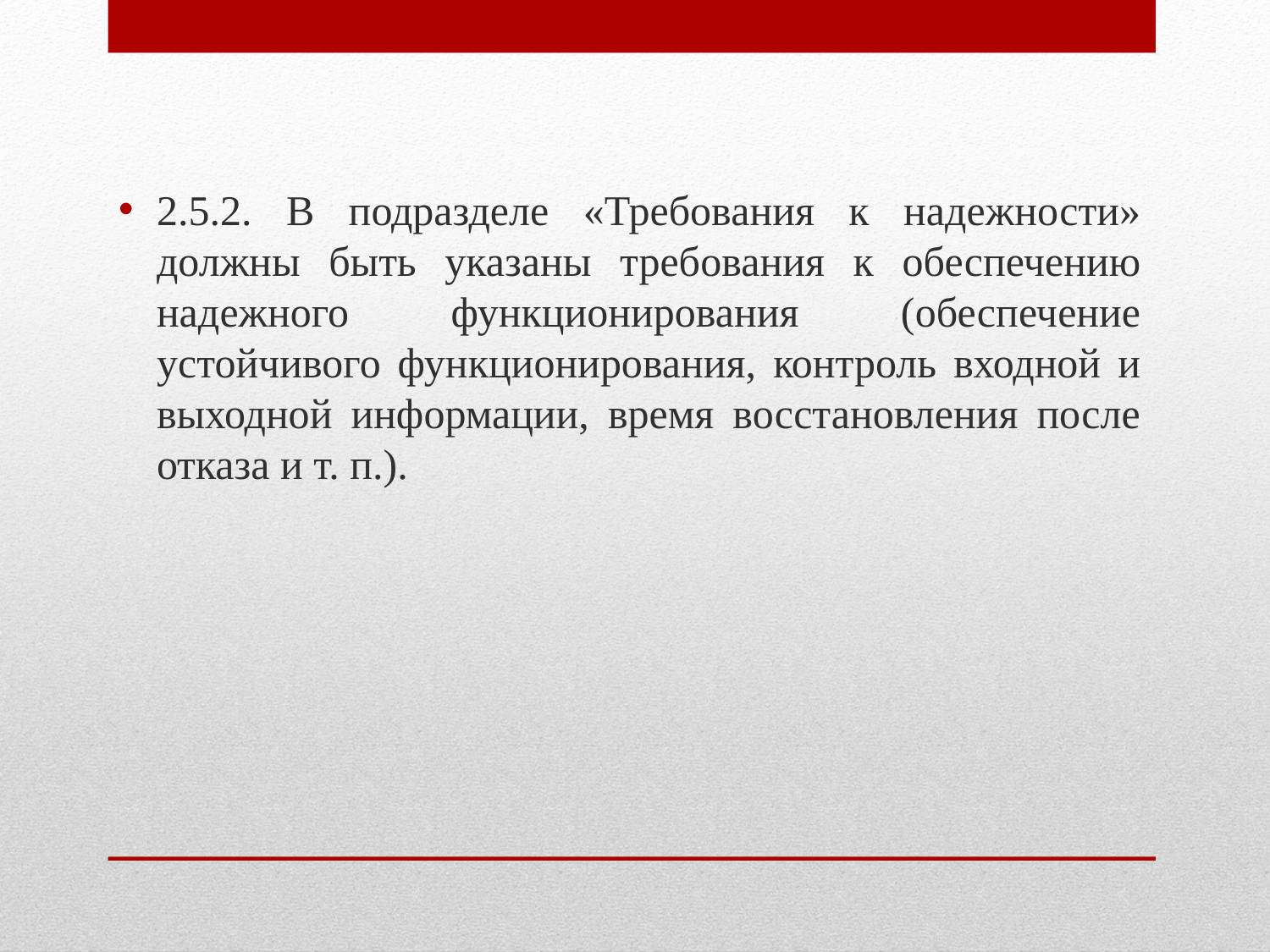

2.5.2. В подразделе «Требования к надежности» должны быть указаны требования к обеспечению надежного функционирования (обеспечение устойчивого функционирования, контроль входной и выходной информации, время восстановления после отказа и т. п.).

#